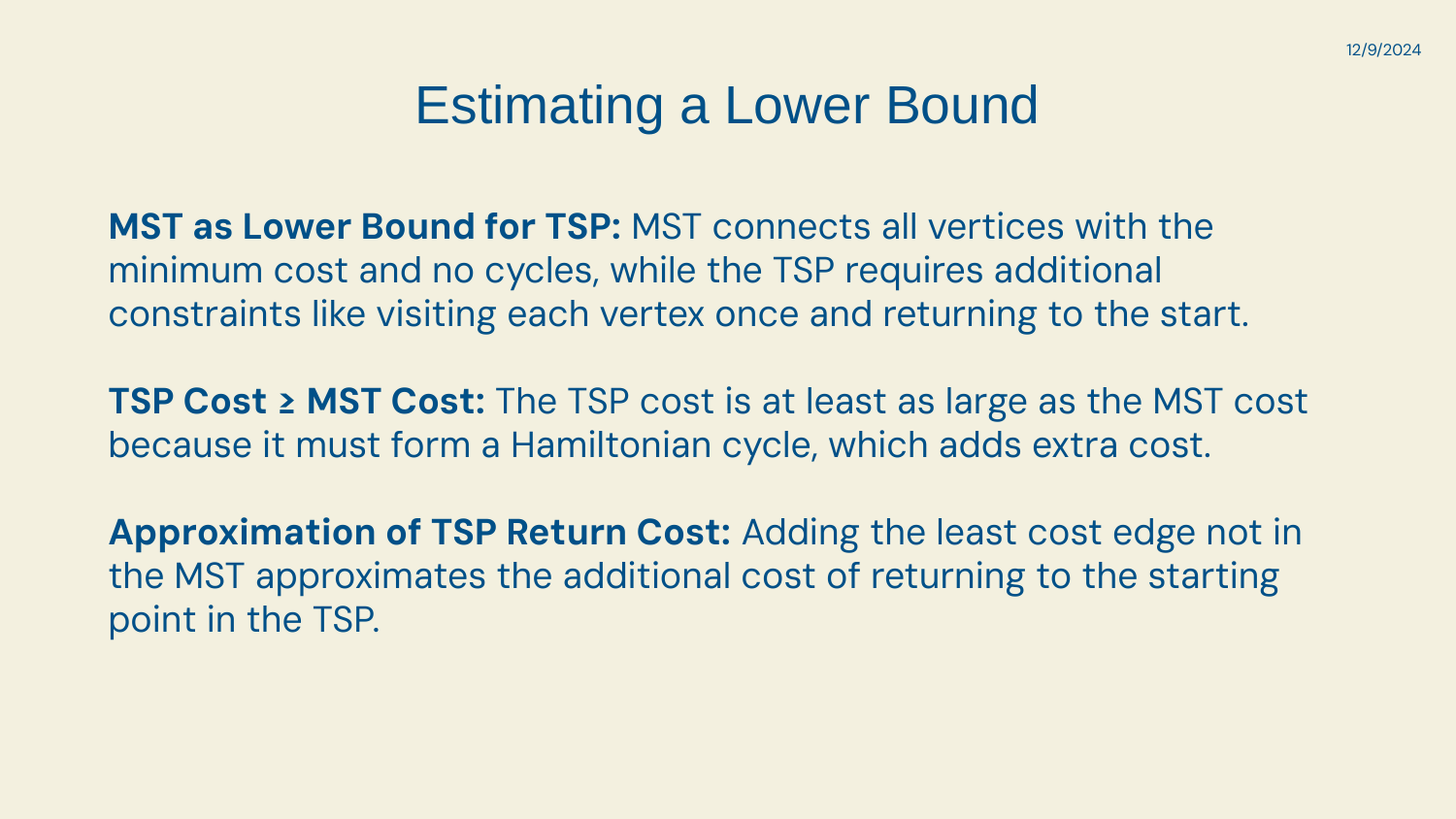

12/9/2024
Estimating a Lower Bound

MST as Lower Bound for TSP: MST connects all vertices with the minimum cost and no cycles, while the TSP requires additional constraints like visiting each vertex once and returning to the start.

TSP Cost ≥ MST Cost: The TSP cost is at least as large as the MST cost because it must form a Hamiltonian cycle, which adds extra cost.

Approximation of TSP Return Cost: Adding the least cost edge not in the MST approximates the additional cost of returning to the starting point in the TSP.